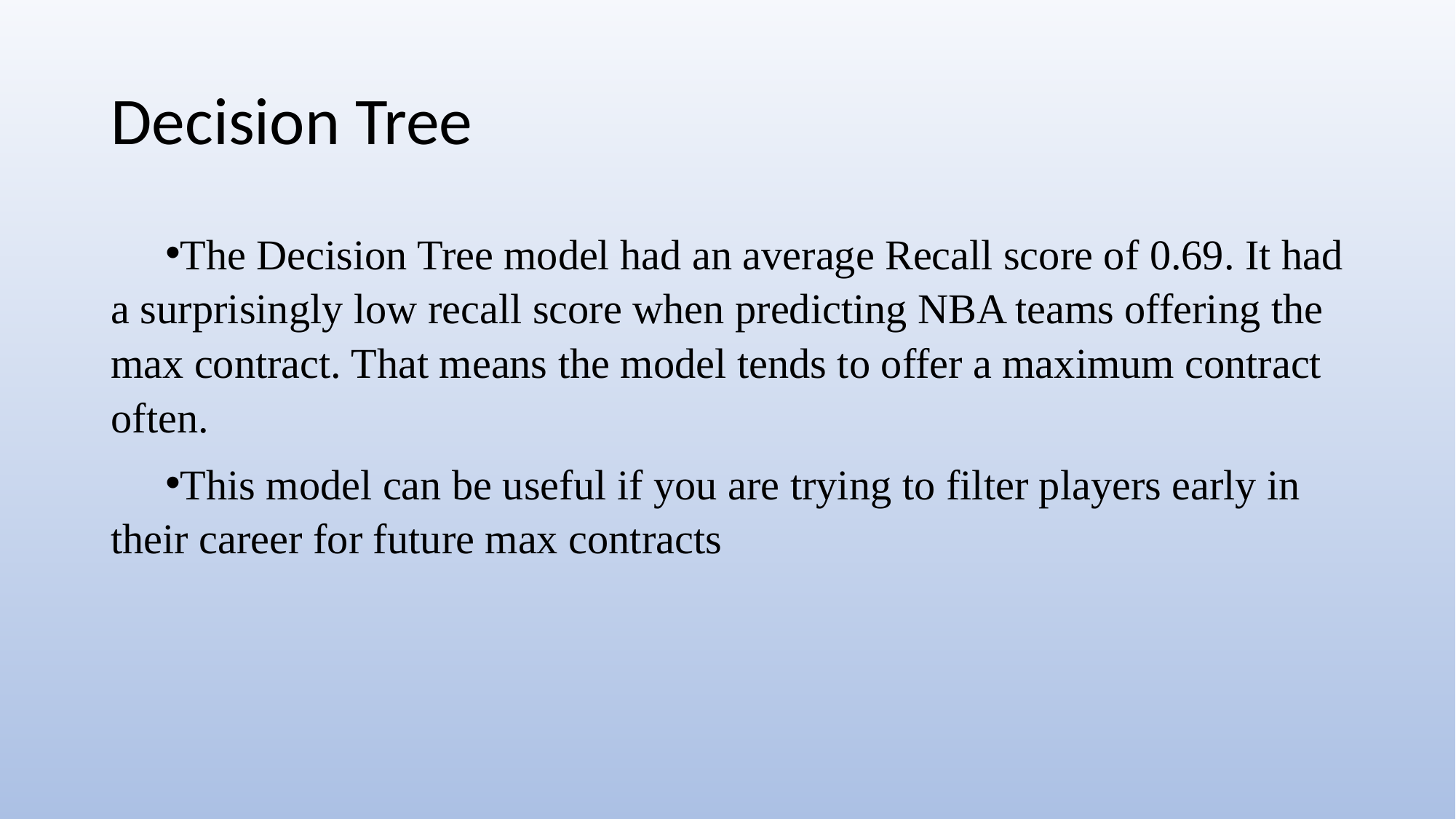

# Decision Tree
The Decision Tree model had an average Recall score of 0.69. It had a surprisingly low recall score when predicting NBA teams offering the max contract. That means the model tends to offer a maximum contract often.
This model can be useful if you are trying to filter players early in their career for future max contracts